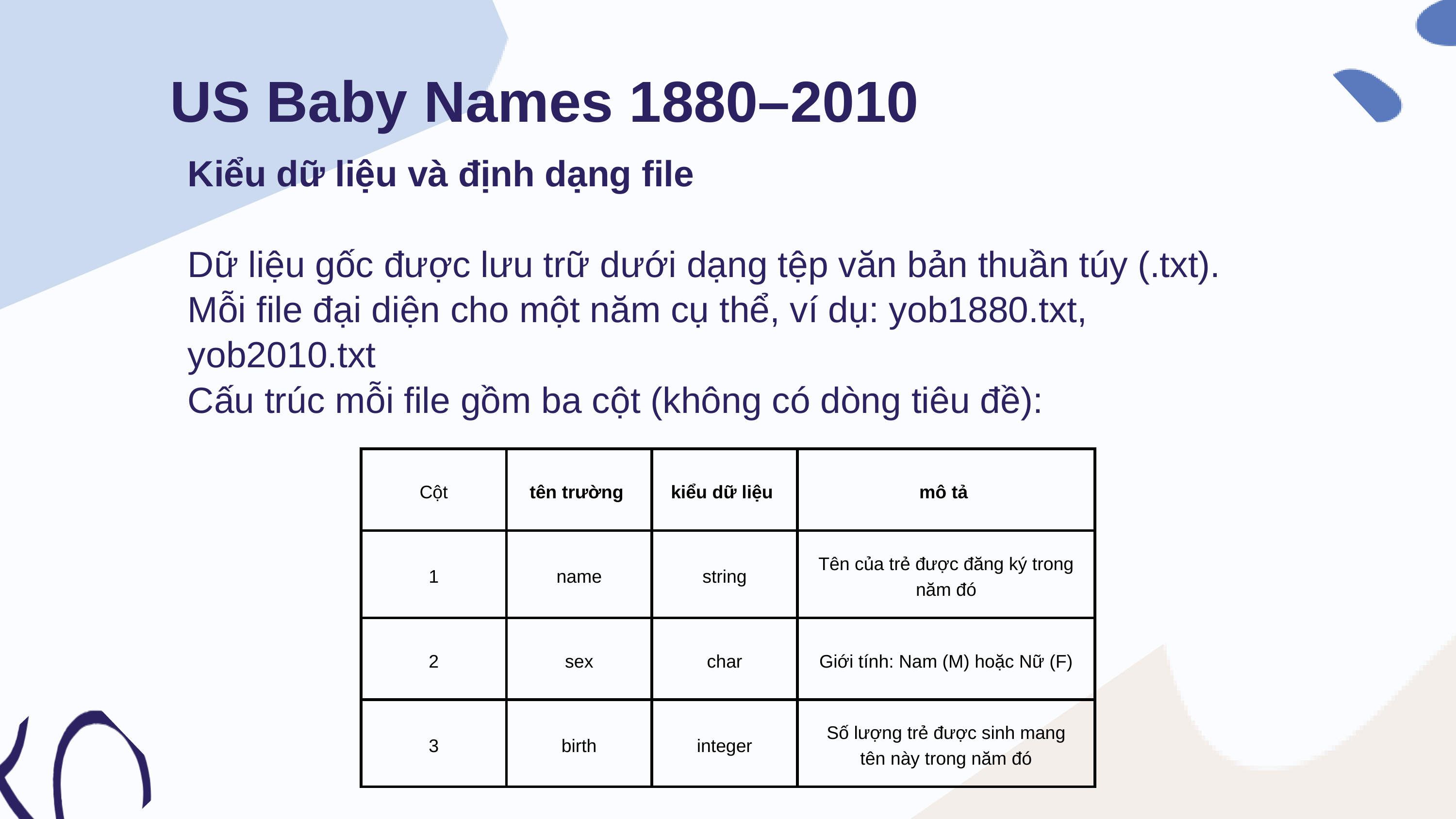

US Baby Names 1880–2010
Kiểu dữ liệu và định dạng file

Dữ liệu gốc được lưu trữ dưới dạng tệp văn bản thuần túy (.txt).
Mỗi file đại diện cho một năm cụ thể, ví dụ: yob1880.txt, yob2010.txt
Cấu trúc mỗi file gồm ba cột (không có dòng tiêu đề):
| Cột | tên trường | kiểu dữ liệu | mô tả |
| --- | --- | --- | --- |
| 1 | name | string | Tên của trẻ được đăng ký trong năm đó |
| 2 | sex | char | Giới tính: Nam (M) hoặc Nữ (F) |
| 3 | birth | integer | Số lượng trẻ được sinh mang tên này trong năm đó |